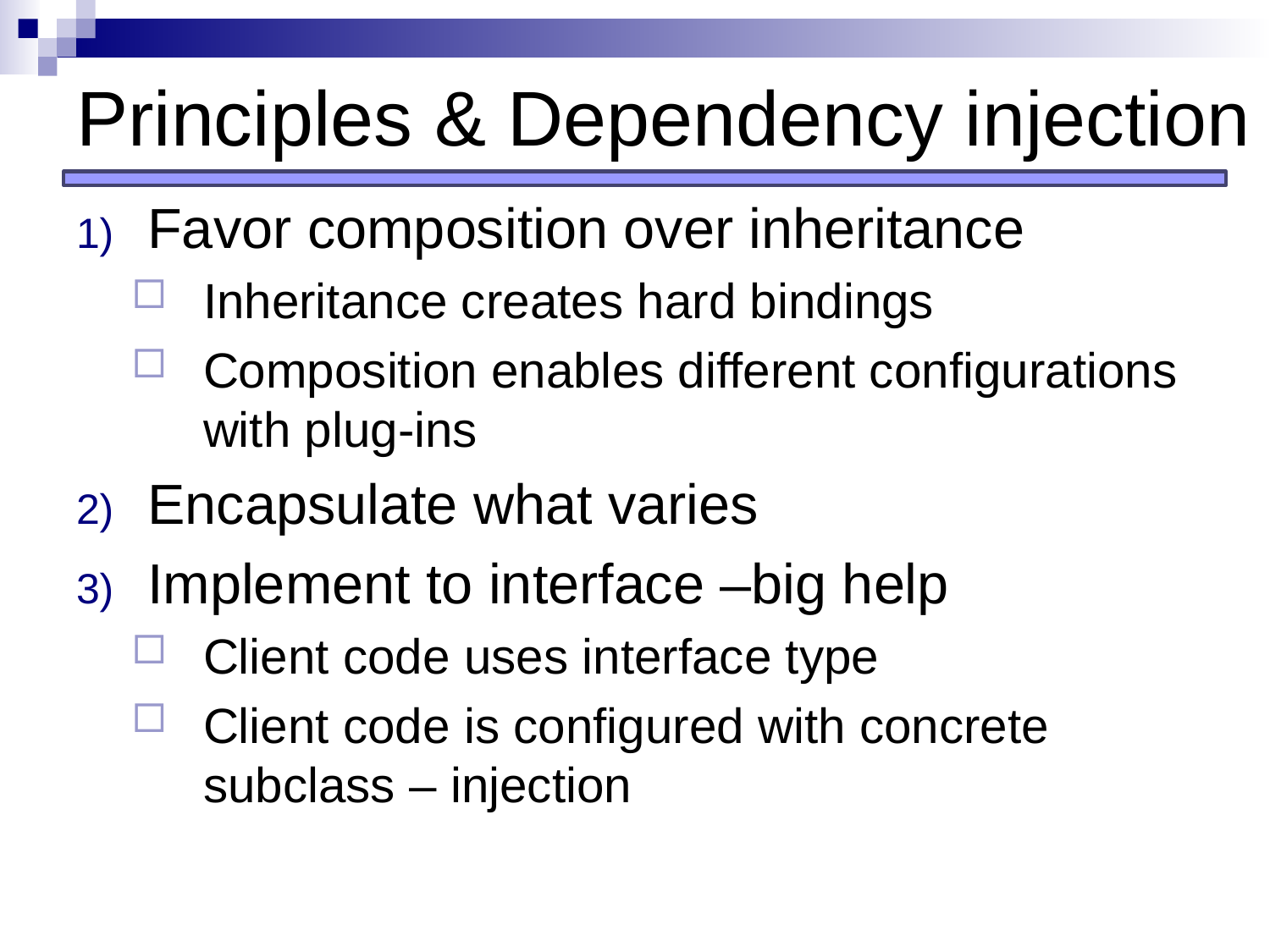

# Principles & Dependency injection
Favor composition over inheritance
Inheritance creates hard bindings
Composition enables different configurations with plug-ins
Encapsulate what varies
Implement to interface –big help
Client code uses interface type
Client code is configured with concrete subclass – injection